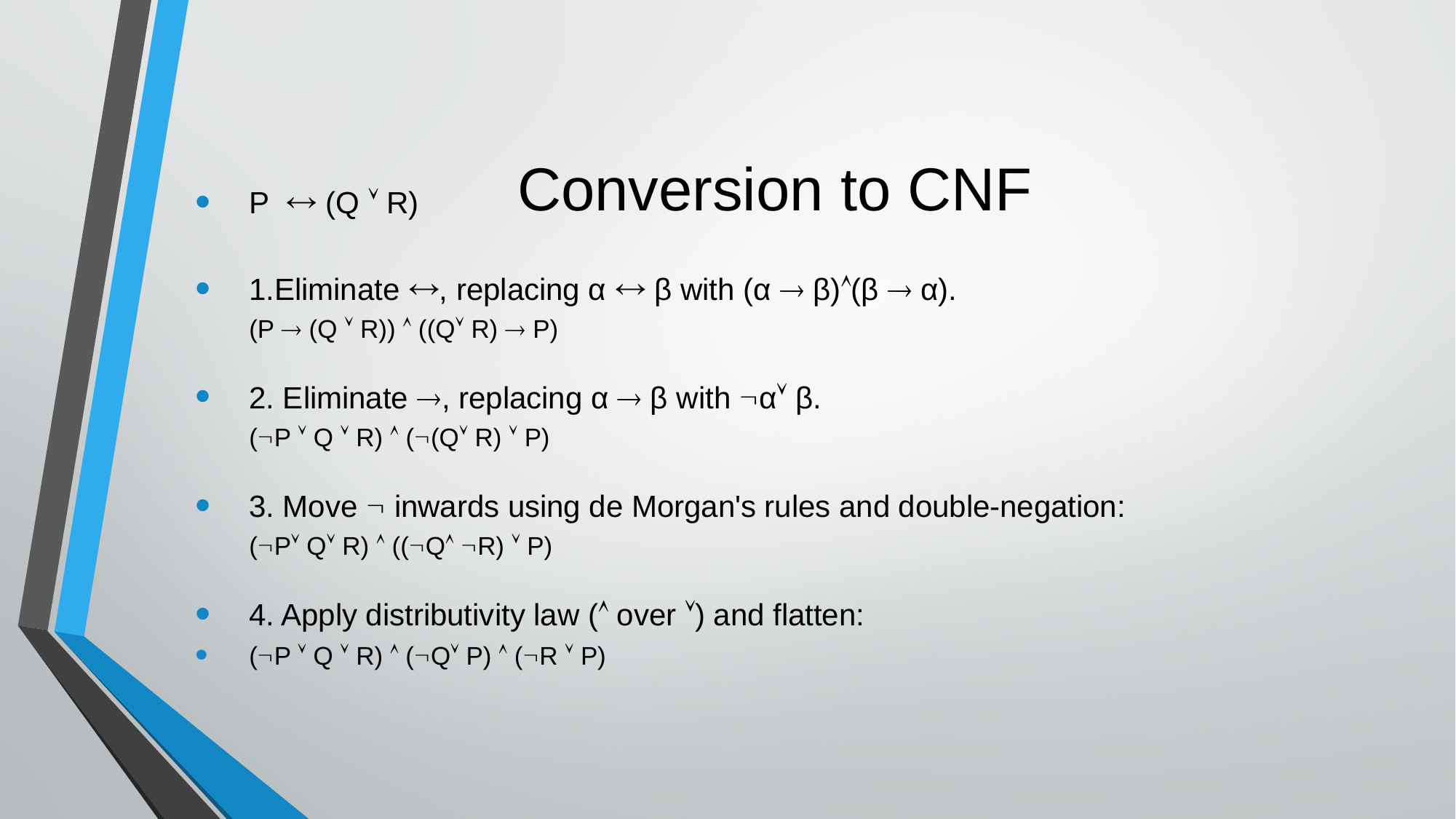

# Conversion to CNF
P  ↔ (Q ∨ R)

1.Eliminate ↔, replacing α ↔ β with (α → β)∧(β → α).
(P → (Q ∨ R)) ∧ ((Q∨ R) → P)

2. Eliminate →, replacing α → β with ¬α∨ β.
(¬P ∨ Q ∨ R) ∧ (¬(Q∨ R) ∨ P)

3. Move ¬ inwards using de Morgan's rules and double-negation:
(¬P∨ Q∨ R) ∧ ((¬Q∧ ¬R) ∨ P)

4. Apply distributivity law (∧ over ∨) and flatten:
(¬P ∨ Q ∨ R) ∧ (¬Q∨ P) ∧ (¬R ∨ P)